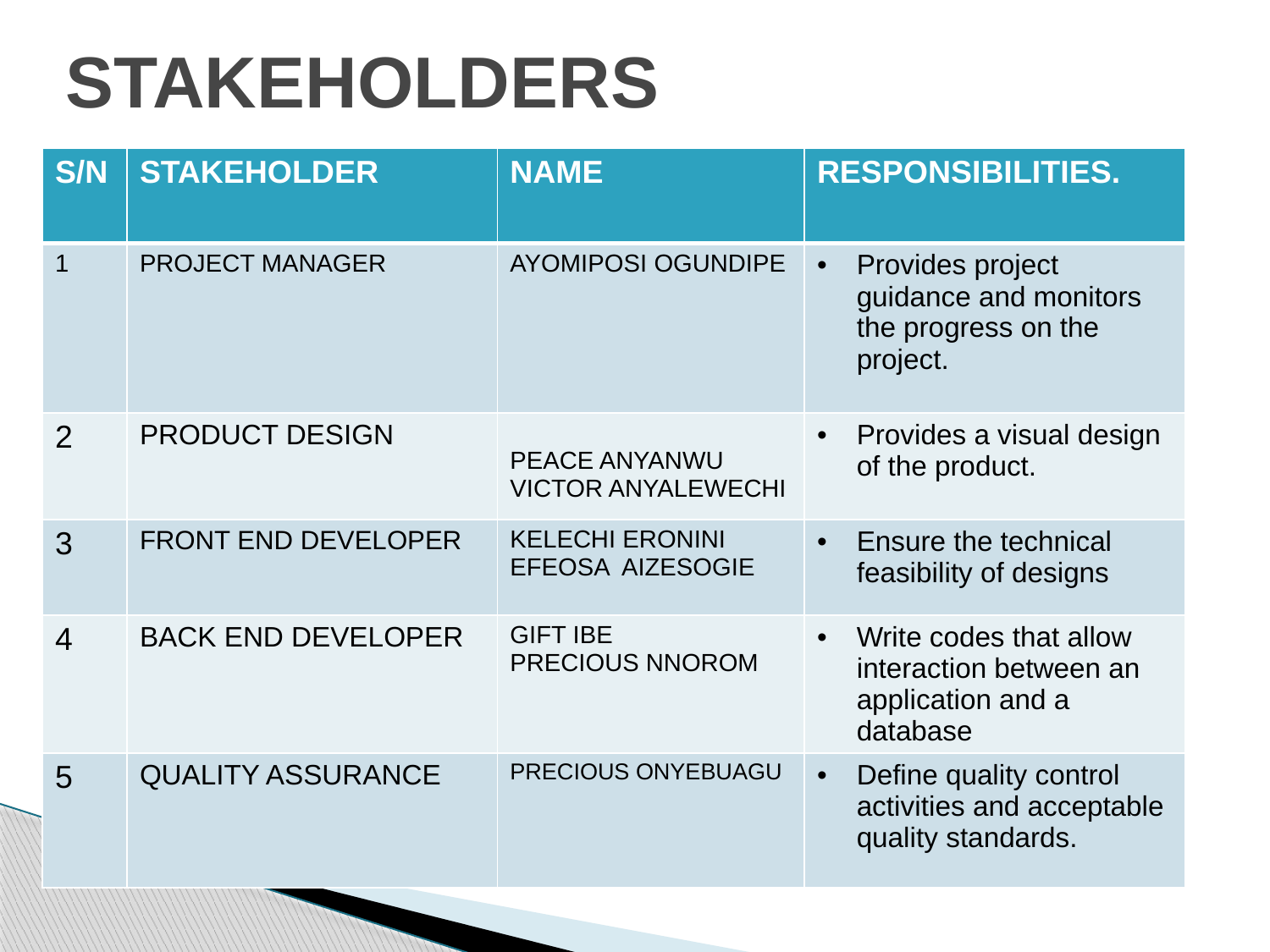

# STAKEHOLDERS
| S/N | STAKEHOLDER | NAME | RESPONSIBILITIES. |
| --- | --- | --- | --- |
| 1 | PROJECT MANAGER | AYOMIPOSI OGUNDIPE | Provides project guidance and monitors the progress on the project. |
| 2 | PRODUCT DESIGN | PEACE ANYANWU VICTOR ANYALEWECHI | Provides a visual design of the product. |
| 3 | FRONT END DEVELOPER | KELECHI ERONINI EFEOSA AIZESOGIE | Ensure the technical feasibility of designs |
| 4 | BACK END DEVELOPER | GIFT IBE PRECIOUS NNOROM | Write codes that allow interaction between an application and a database |
| 5 | QUALITY ASSURANCE | PRECIOUS ONYEBUAGU | Define quality control activities and acceptable quality standards. |